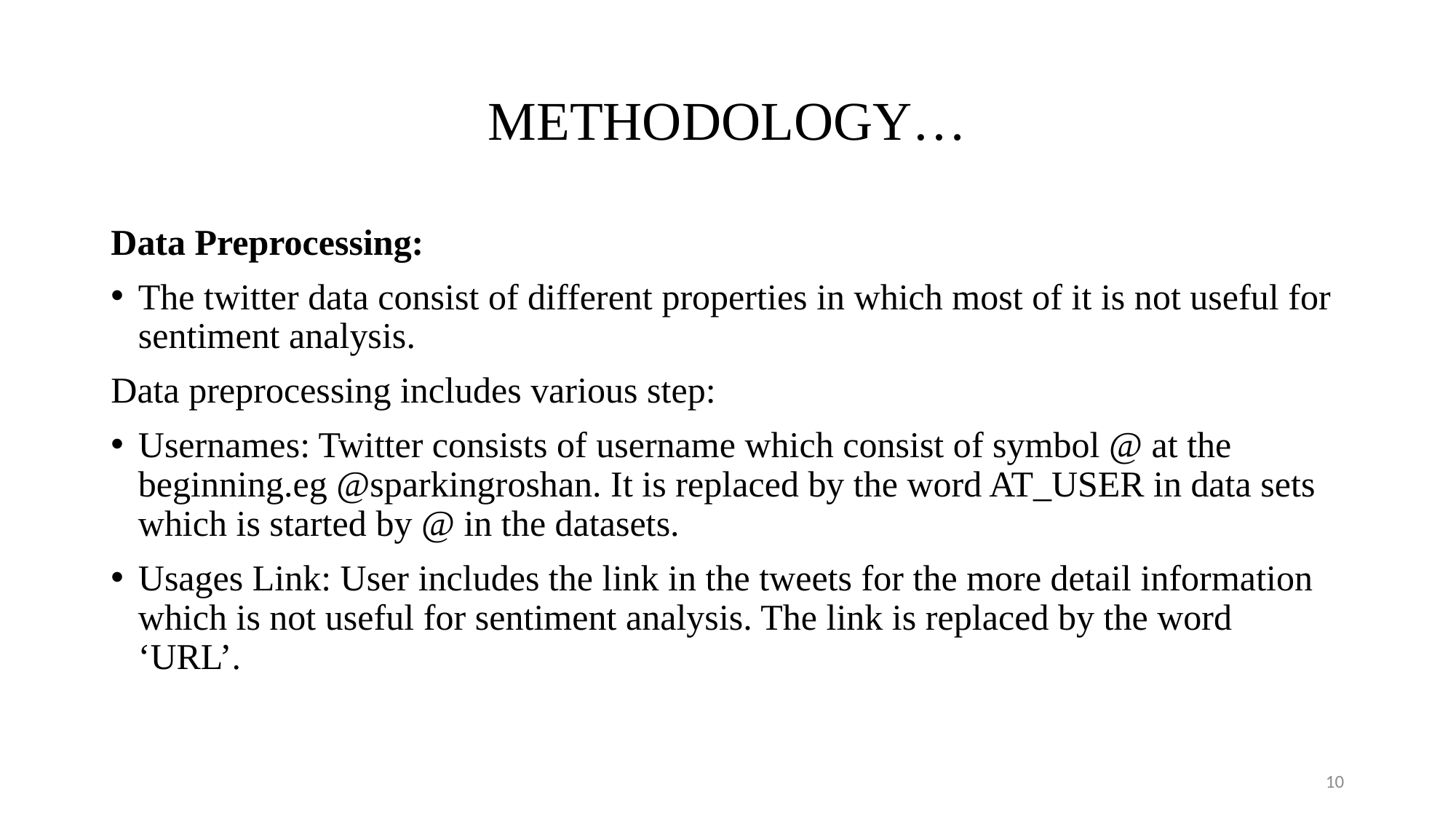

# METHODOLOGY…
Data Preprocessing:
The twitter data consist of different properties in which most of it is not useful for sentiment analysis.
Data preprocessing includes various step:
Usernames: Twitter consists of username which consist of symbol @ at the beginning.eg @sparkingroshan. It is replaced by the word AT_USER in data sets which is started by @ in the datasets.
Usages Link: User includes the link in the tweets for the more detail information which is not useful for sentiment analysis. The link is replaced by the word ‘URL’.
10